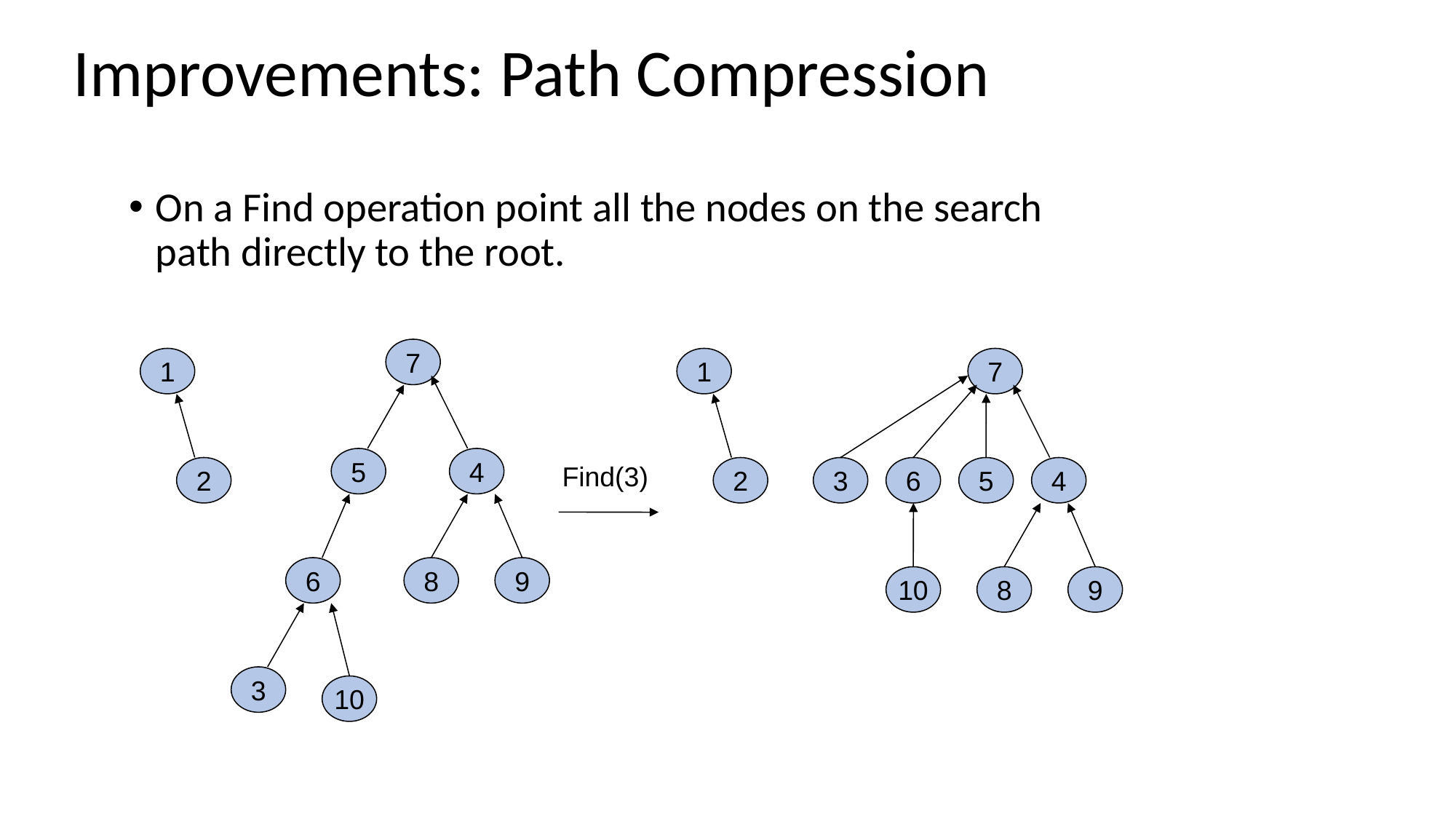

# Improvements: Path Compression
On a Find operation point all the nodes on the search path directly to the root.
7
1
1
7

2
3
6
5
4

10
8
9

5
4
Find(3)

2

6
8
9

3
10